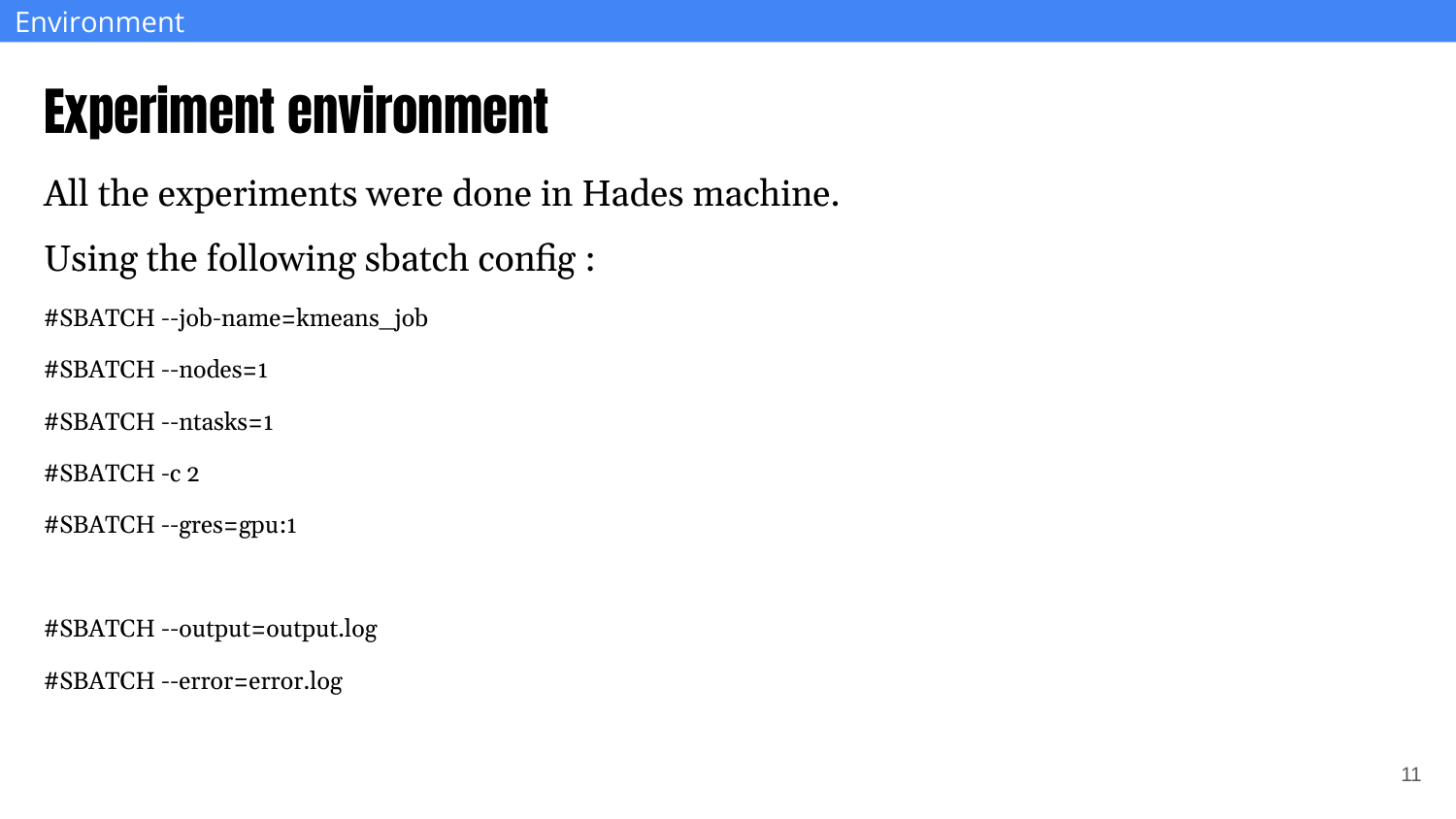

Environment
# Experiment environment
All the experiments were done in Hades machine.
Using the following sbatch config :
#SBATCH --job-name=kmeans_job
#SBATCH --nodes=1
#SBATCH --ntasks=1
#SBATCH -c 2
#SBATCH --gres=gpu:1

#SBATCH --output=output.log
#SBATCH --error=error.log

11